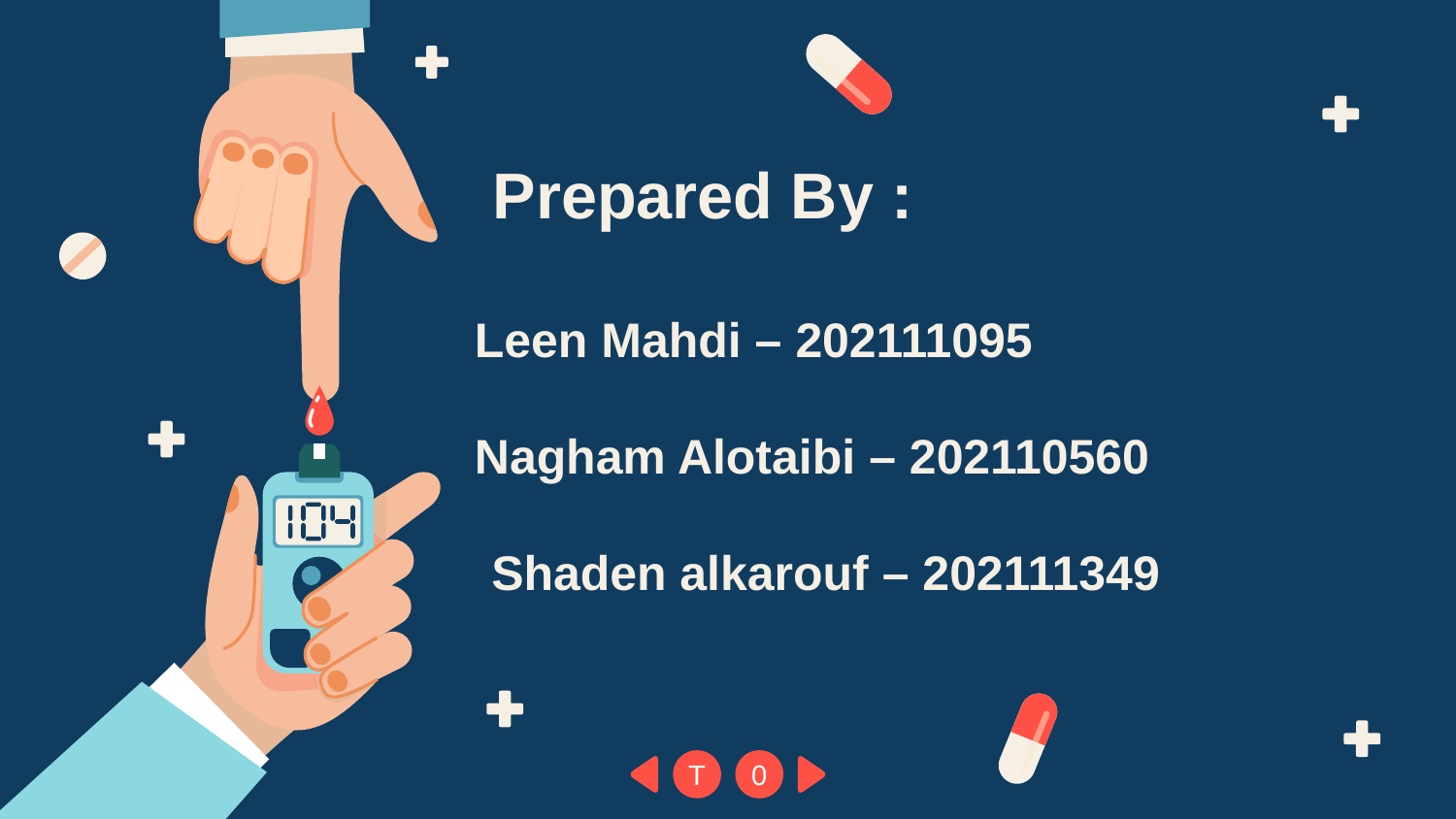

Prepared By :

    Leen Mahdi – 202111095

Nagham Alotaibi – 202110560

Shaden alkarouf – 202111349

T
0